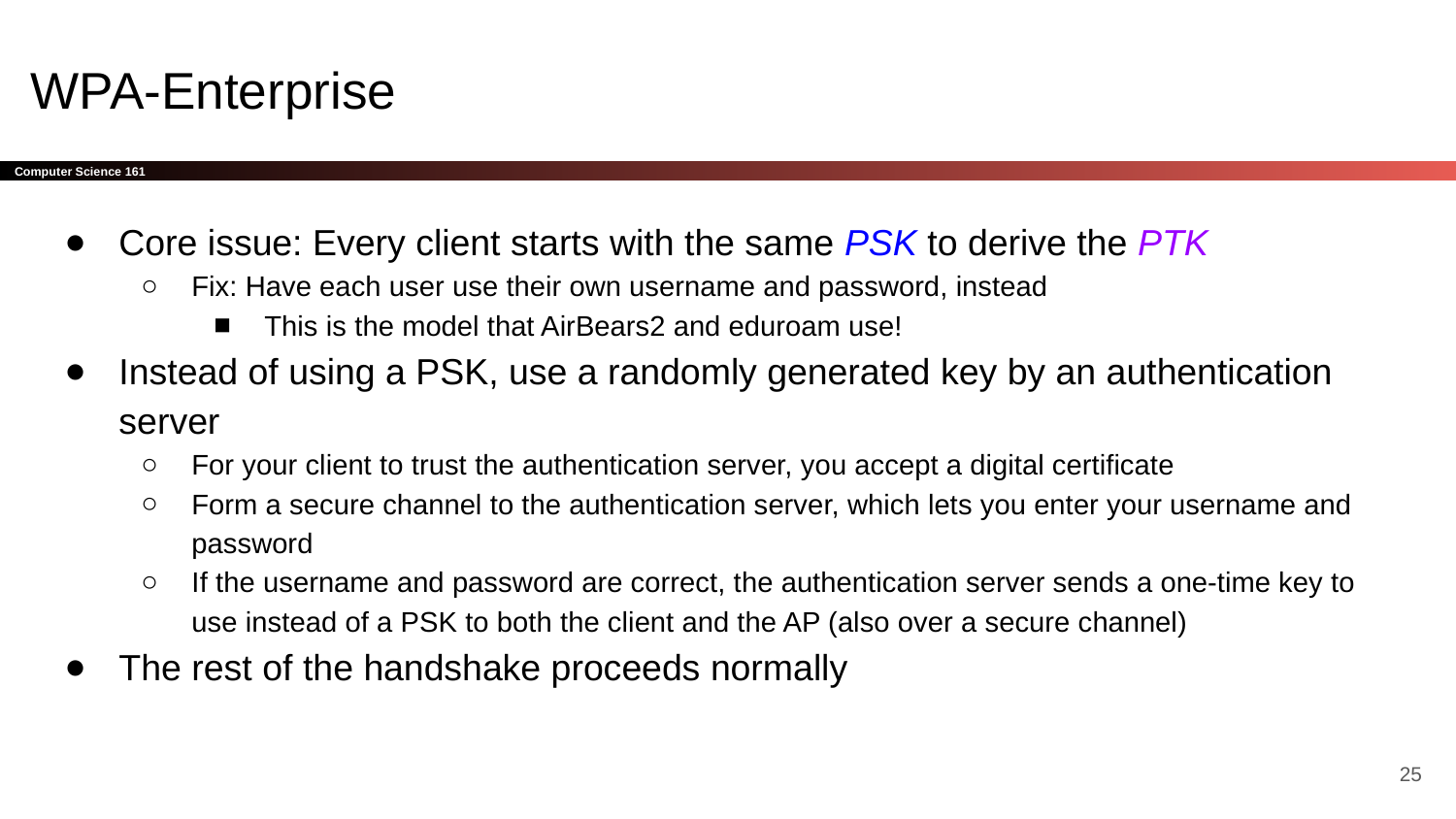

# WPA-Enterprise
Core issue: Every client starts with the same PSK to derive the PTK
Fix: Have each user use their own username and password, instead
This is the model that AirBears2 and eduroam use!
Instead of using a PSK, use a randomly generated key by an authentication server
For your client to trust the authentication server, you accept a digital certificate
Form a secure channel to the authentication server, which lets you enter your username and password
If the username and password are correct, the authentication server sends a one-time key to use instead of a PSK to both the client and the AP (also over a secure channel)
The rest of the handshake proceeds normally
25